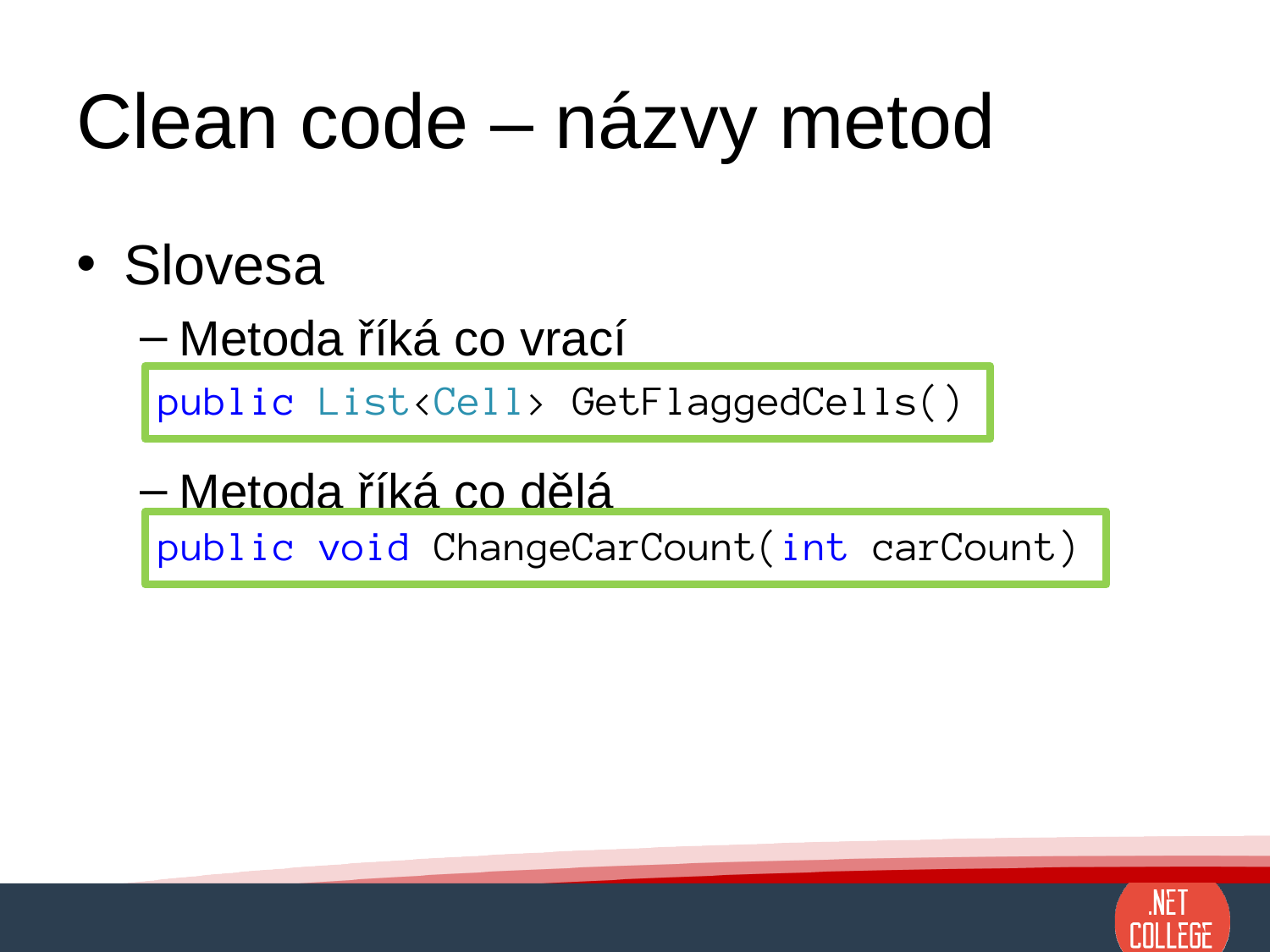

# Clean code – názvy metod
Slovesa
Metoda říká co vrací

Metoda říká co dělá

public List<Cell> GetFlaggedCells()
public void ChangeCarCount(int carCount)